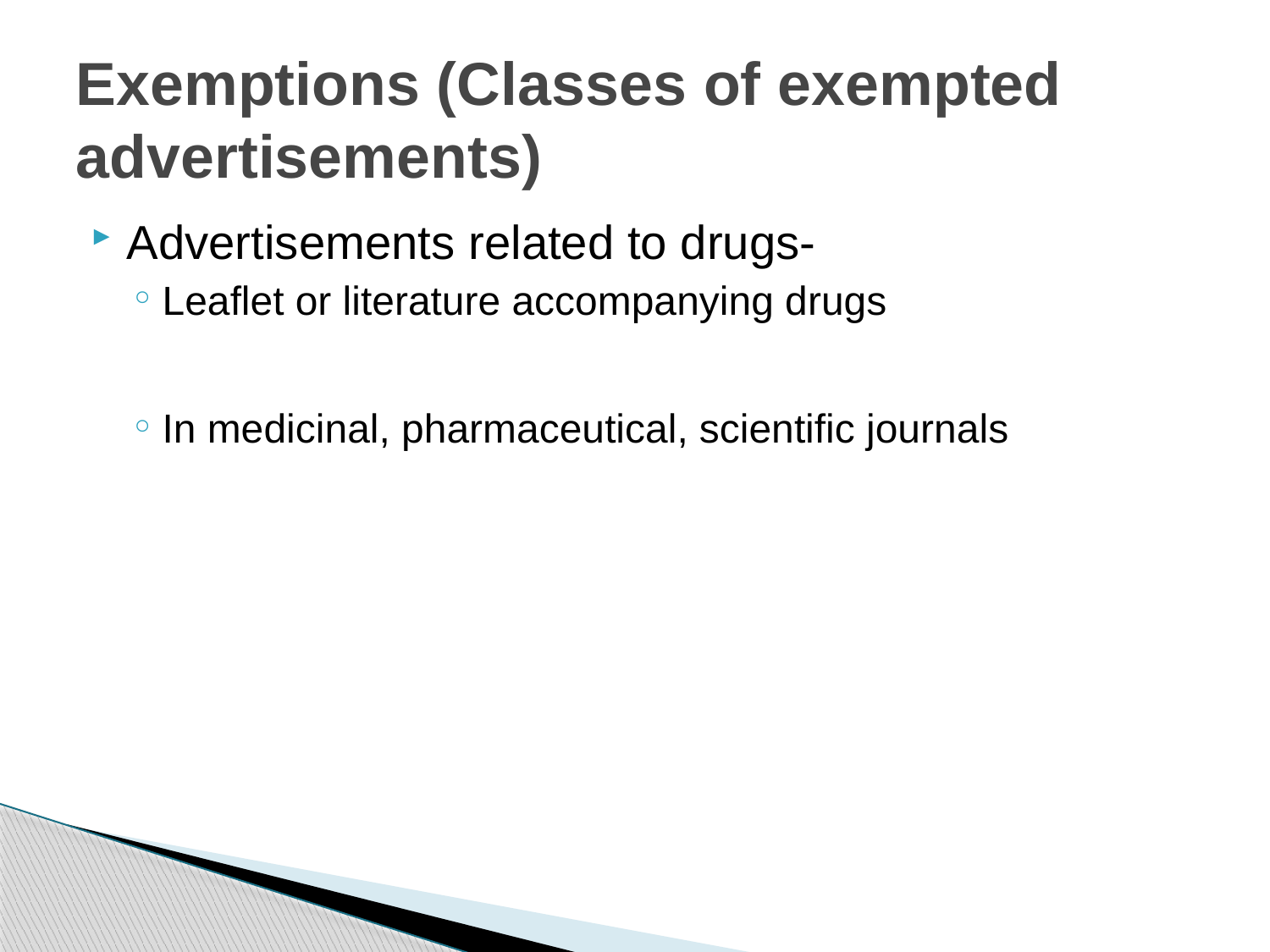

# Exemptions (Classes of exempted advertisements)
Advertisements related to drugs-
Leaflet or literature accompanying drugs

In medicinal, pharmaceutical, scientific journals